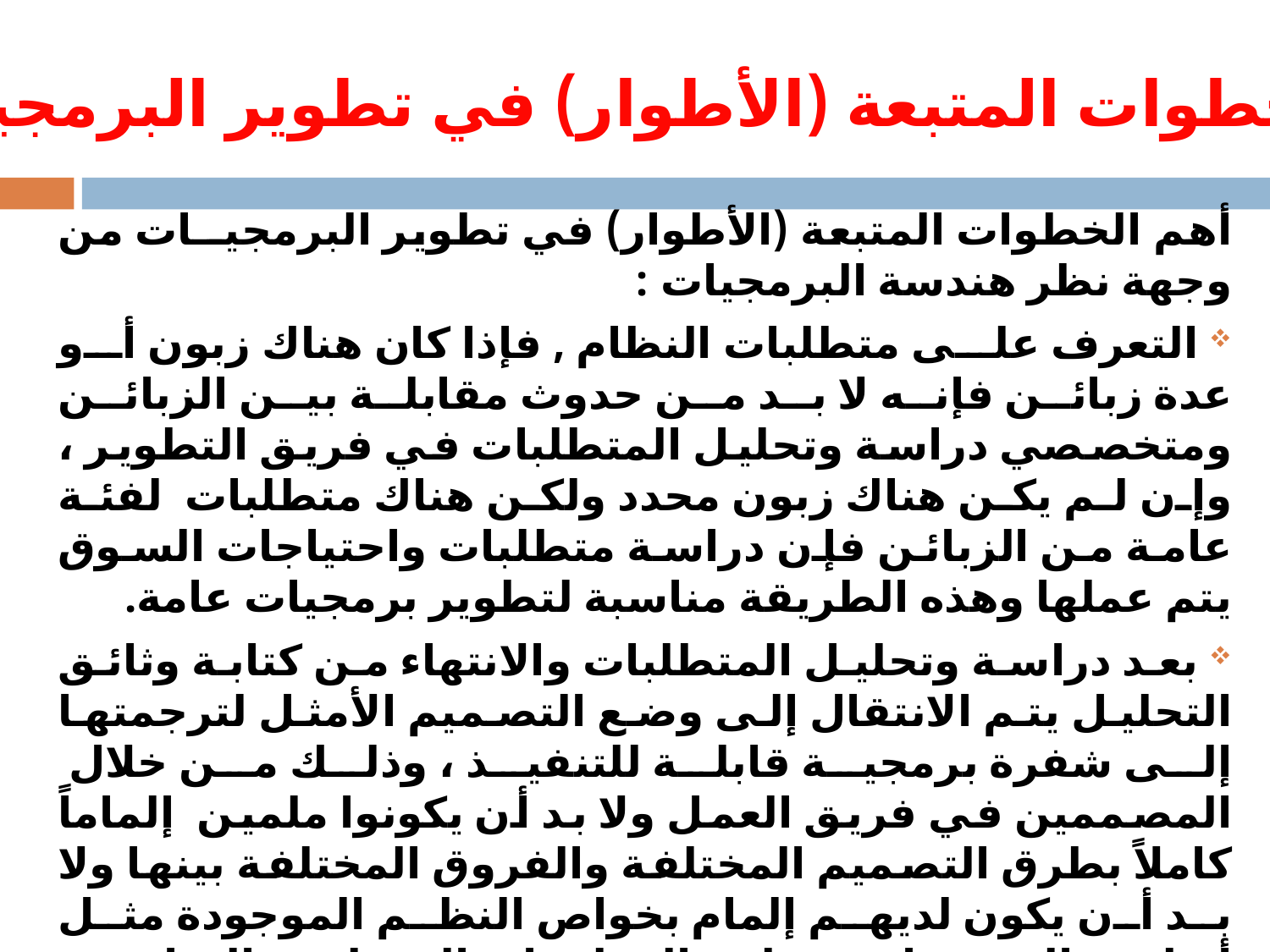

الوحدة الثالثة – الفصل التاسع – صياغة البرامج- لغات البرمجة
أهم الخطوات المتبعة (الأطوار) في تطوير البرمجيات
أهم الخطوات المتبعة (الأطوار) في تطوير البرمجيــات من وجهة نظر هندسة البرمجيات :
 التعرف على متطلبات النظام , فإذا كان هناك زبون أو عدة زبائن فإنه لا بد من حدوث مقابلة بين الزبائن ومتخصصي دراسة وتحليل المتطلبات في فريق التطوير ، وإن لم يكن هناك زبون محدد ولكن هناك متطلبات  لفئة عامة من الزبائن فإن دراسة متطلبات واحتياجات السوق يتم عملها وهذه الطريقة مناسبة لتطوير برمجيات عامة.
 بعد دراسة وتحليل المتطلبات والانتهاء من كتابة وثائق التحليل يتم الانتقال إلى وضع التصميم الأمثل لترجمتها إلى شفرة برمجية قابلة للتنفيذ ، وذلك من خلال  المصممين في فريق العمل ولا بد أن يكونوا ملمين  إلماماً كاملاً بطرق التصميم المختلفة والفروق المختلفة بينها ولا بد أن يكون لديهم إلمام بخواص النظم الموجودة مثل أنظمة التشغيل ، ونظم المعلومات المختلفة المتاحة ، وواجهات التطبيق المختلفة الرسومية والبرمجيات المساعدة التي يمكن أن تساعد في عملية الترميز (البرمجة).